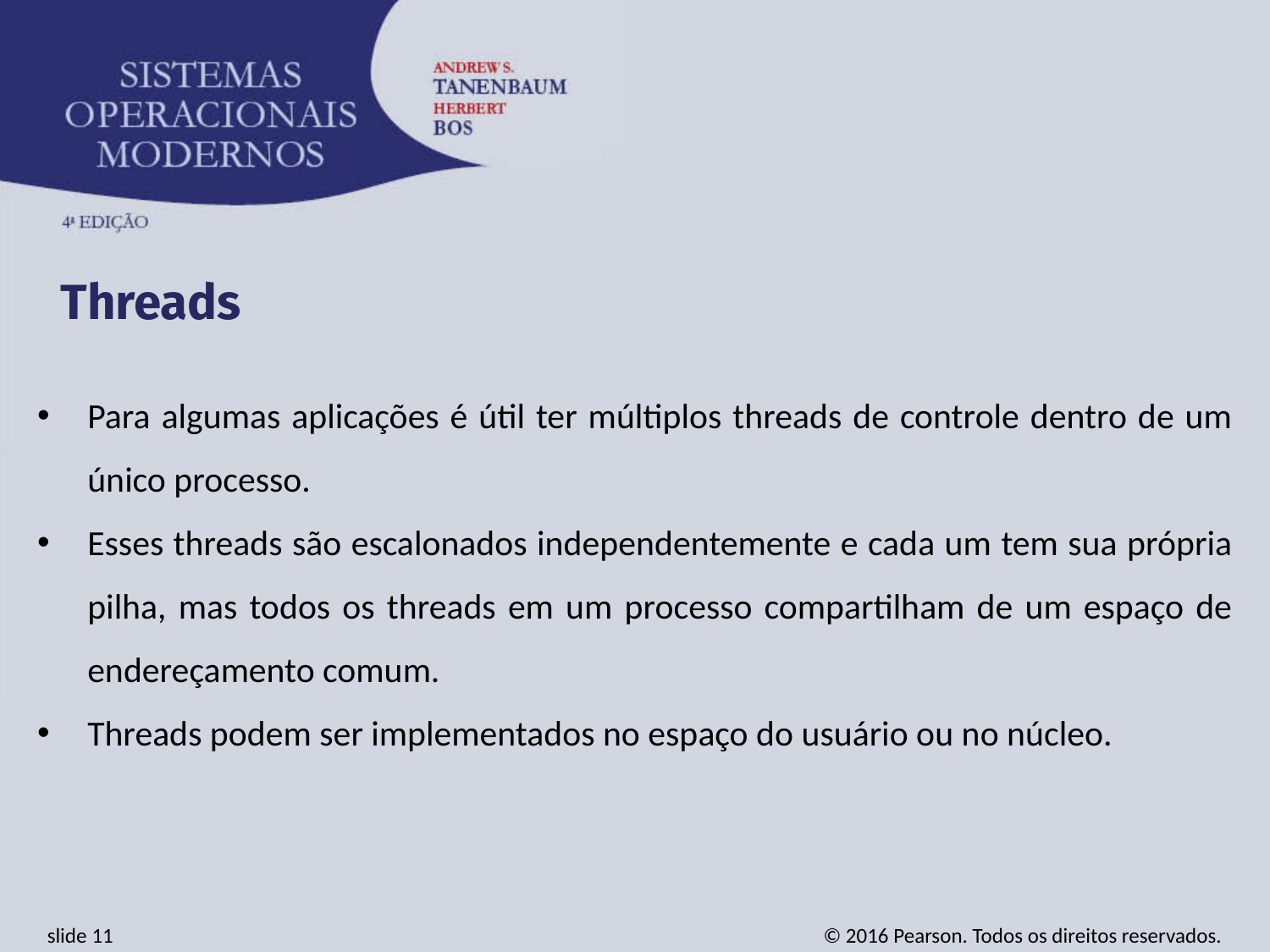

Threads
Para algumas aplicações é útil ter múltiplos threads de controle dentro de um único processo.
Esses threads são escalonados independentemente e cada um tem sua própria pilha, mas todos os threads em um processo compartilham de um espaço de endereçamento comum.
Threads podem ser implementados no espaço do usuário ou no núcleo.